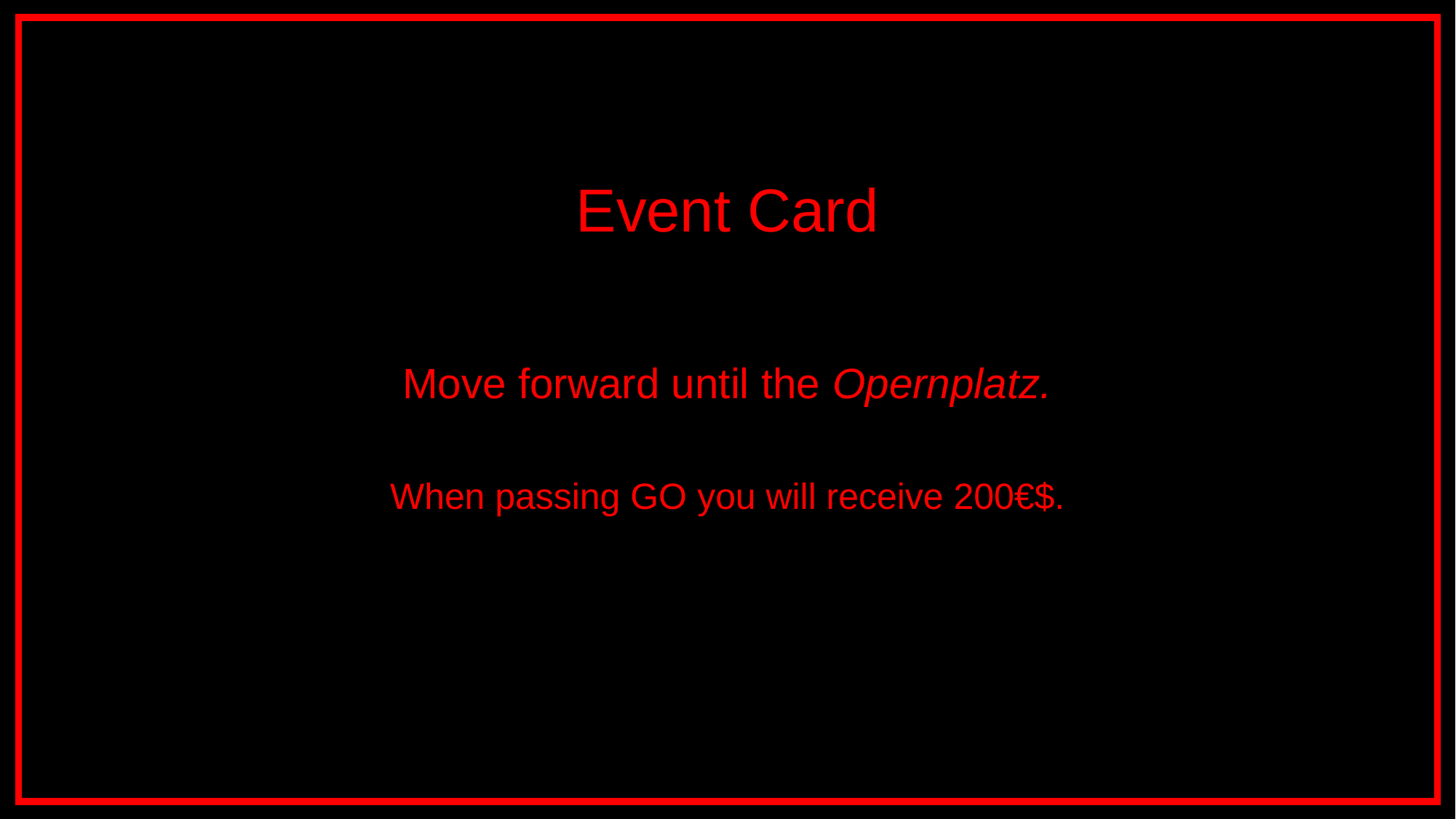

Event Card
Move forward until the Opernplatz.

When passing GO you will receive 200€$.